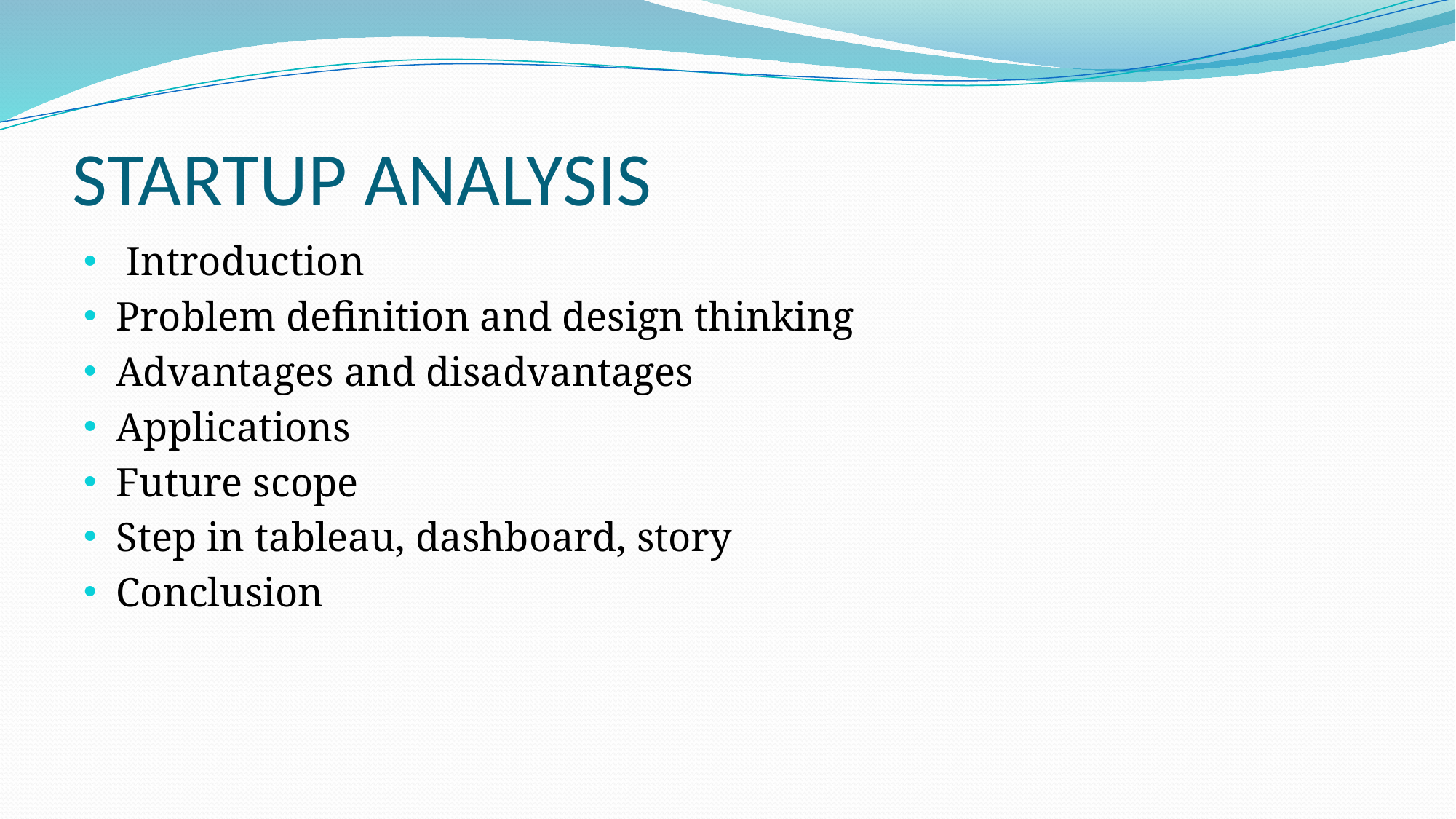

# STARTUP ANALYSIS
 Introduction
Problem definition and design thinking
Advantages and disadvantages
Applications
Future scope
Step in tableau, dashboard, story
Conclusion